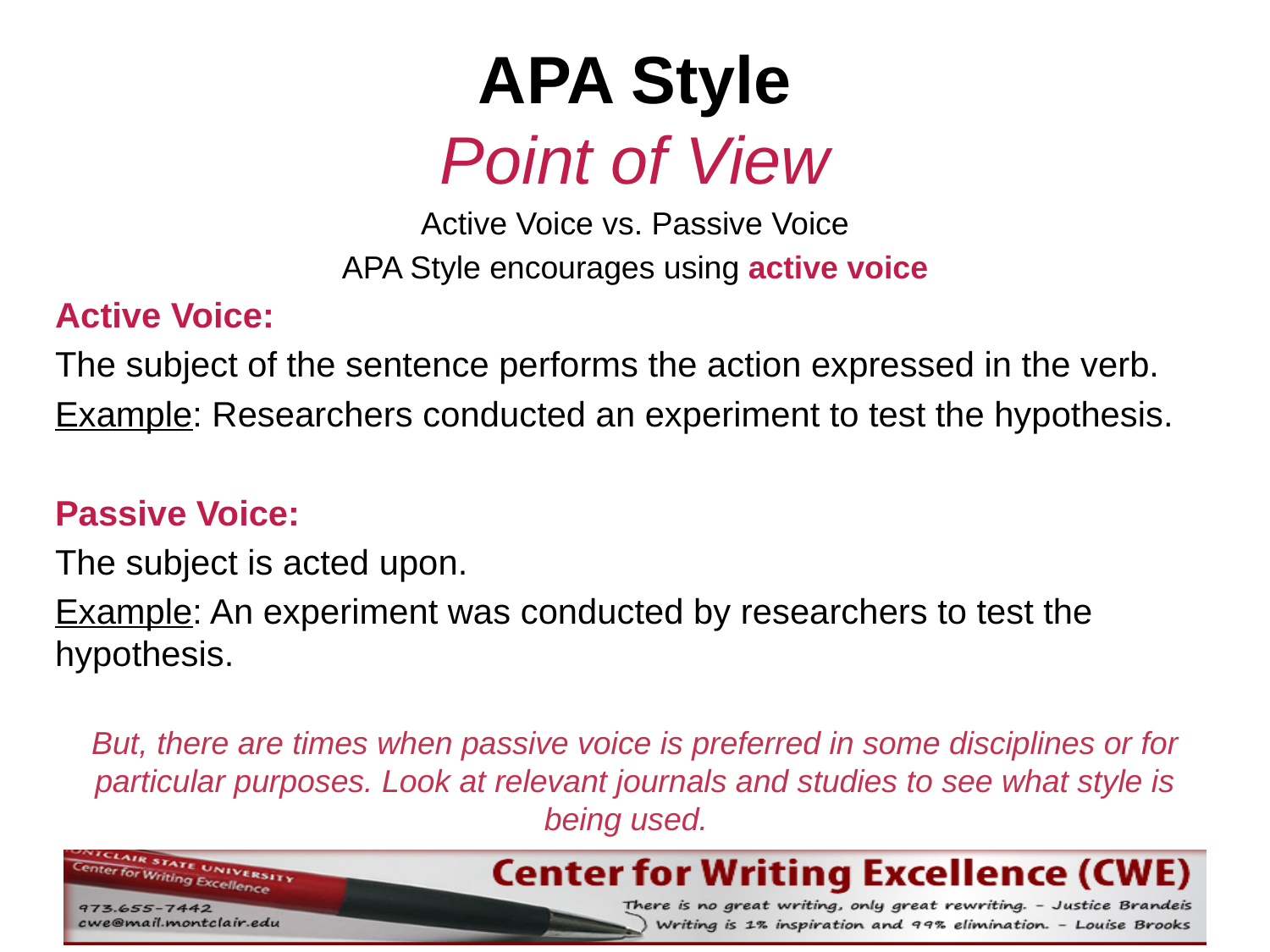

# APA Style Point of View
Active Voice vs. Passive Voice
APA Style encourages using active voice
Active Voice:
The subject of the sentence performs the action expressed in the verb.
Example: Researchers conducted an experiment to test the hypothesis.

Passive Voice:
The subject is acted upon.
Example: An experiment was conducted by researchers to test the hypothesis.
But, there are times when passive voice is preferred in some disciplines or for particular purposes. Look at relevant journals and studies to see what style is being used.